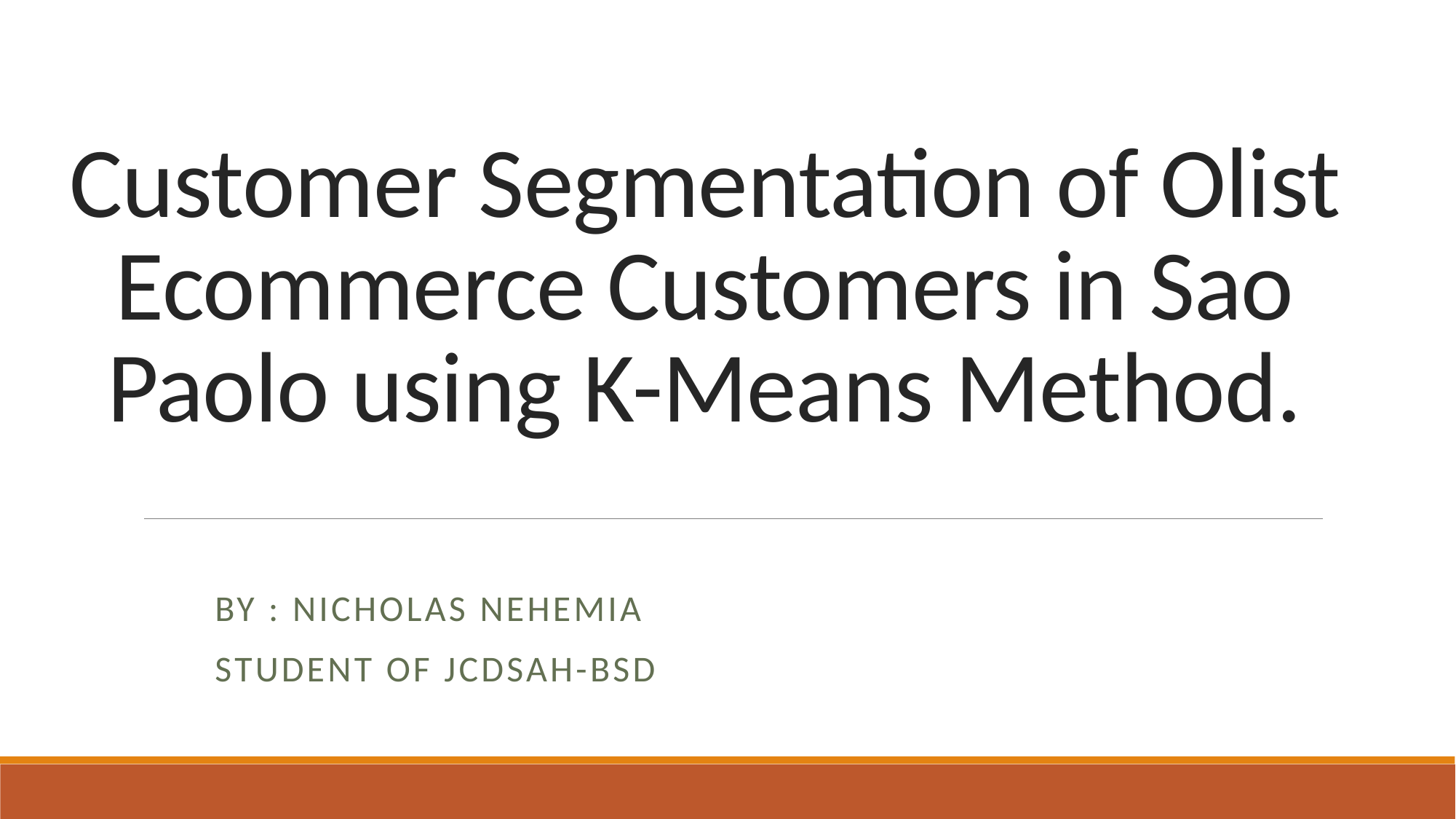

# Customer Segmentation of Olist Ecommerce Customers in Sao Paolo using K-Means Method.
By : Nicholas Nehemia
Student of jcdsah-bsd